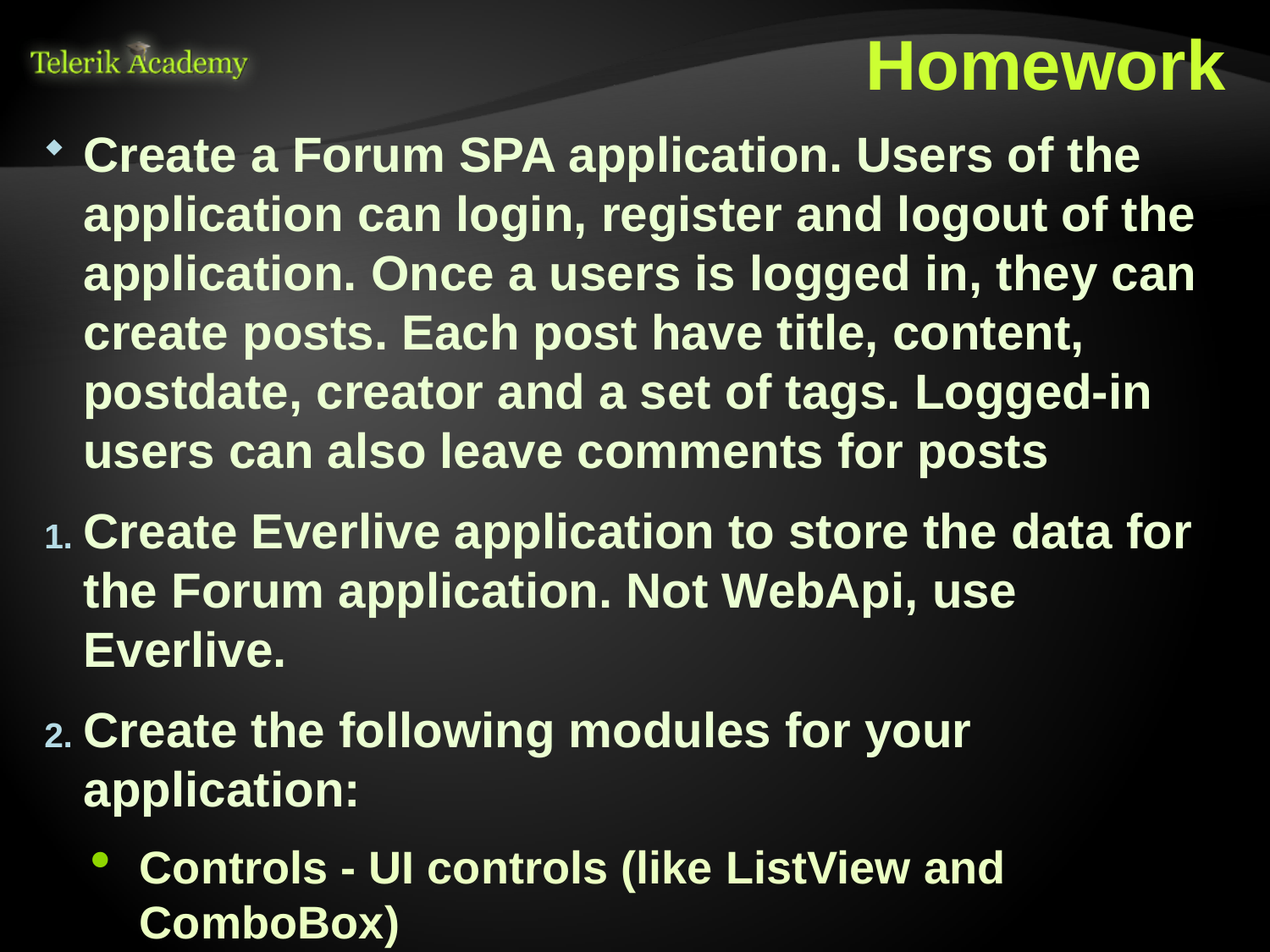

# Homework
Create a Forum SPA application. Users of the application can login, register and logout of the application. Once a users is logged in, they can create posts. Each post have title, content, postdate, creator and a set of tags. Logged-in users can also leave comments for posts
Create Everlive application to store the data for the Forum application. Not WebApi, use Everlive.
Create the following modules for your application:
Controls - UI controls (like ListView and ComboBox)
Data - fetch data from the server
Controller - receives user actions and renders UI